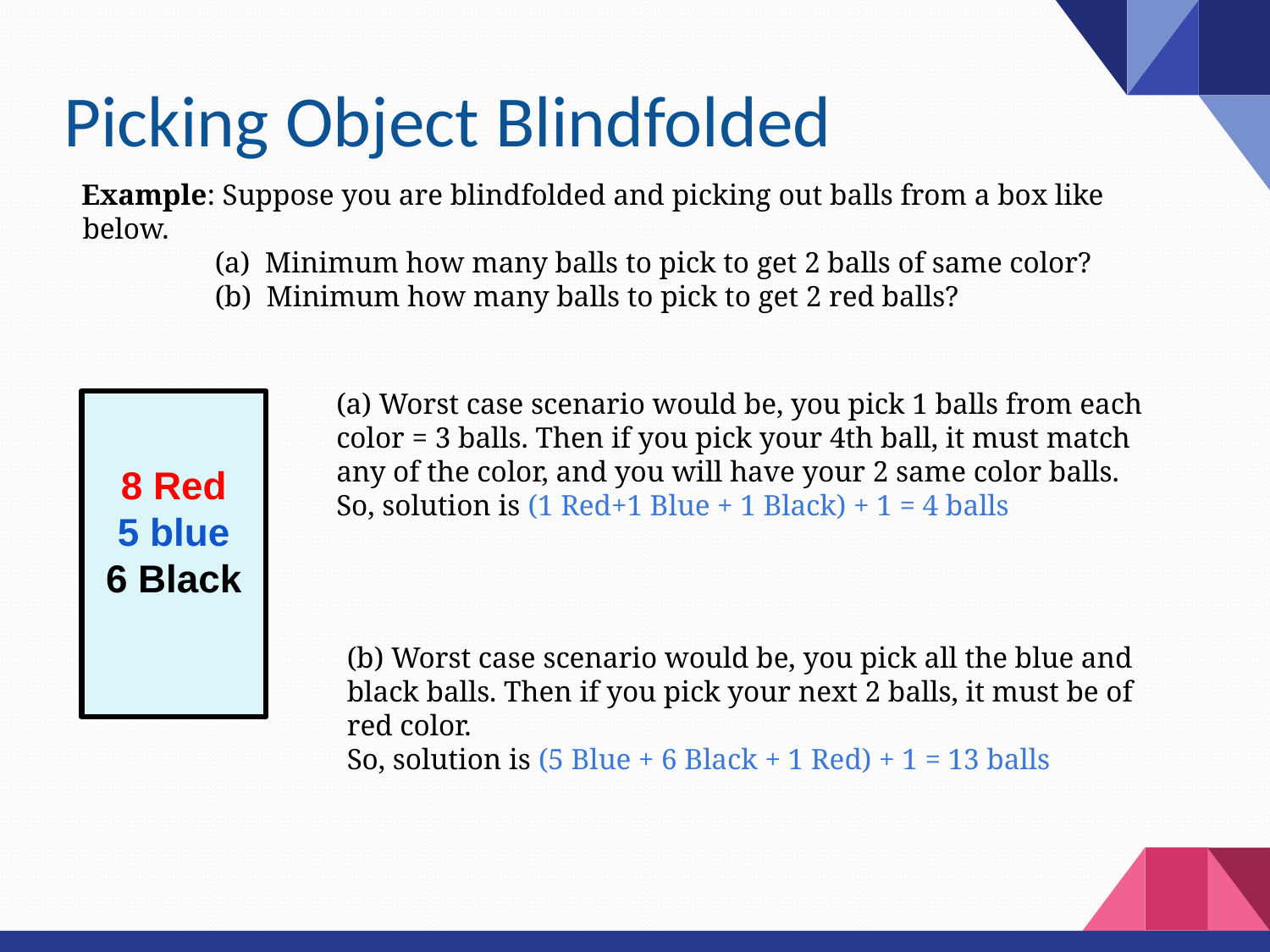

# Picking Object Blindfolded
     Example: Suppose you are blindfolded and picking out balls from a box like below.
                       (a)  Minimum how many balls to pick to get 2 balls of same color?
                       (b)  Minimum how many balls to pick to get 2 red balls?

(a) Worst case scenario would be, you pick 1 balls from each color = 3 balls. Then if you pick your 4th ball, it must match any of the color, and you will have your 2 same color balls.
So, solution is (1 Red+1 Blue + 1 Black) + 1 = 4 balls
8 Red
5 blue
6 Black

(b) Worst case scenario would be, you pick all the blue and black balls. Then if you pick your next 2 balls, it must be of red color.
So, solution is (5 Blue + 6 Black + 1 Red) + 1 = 13 balls